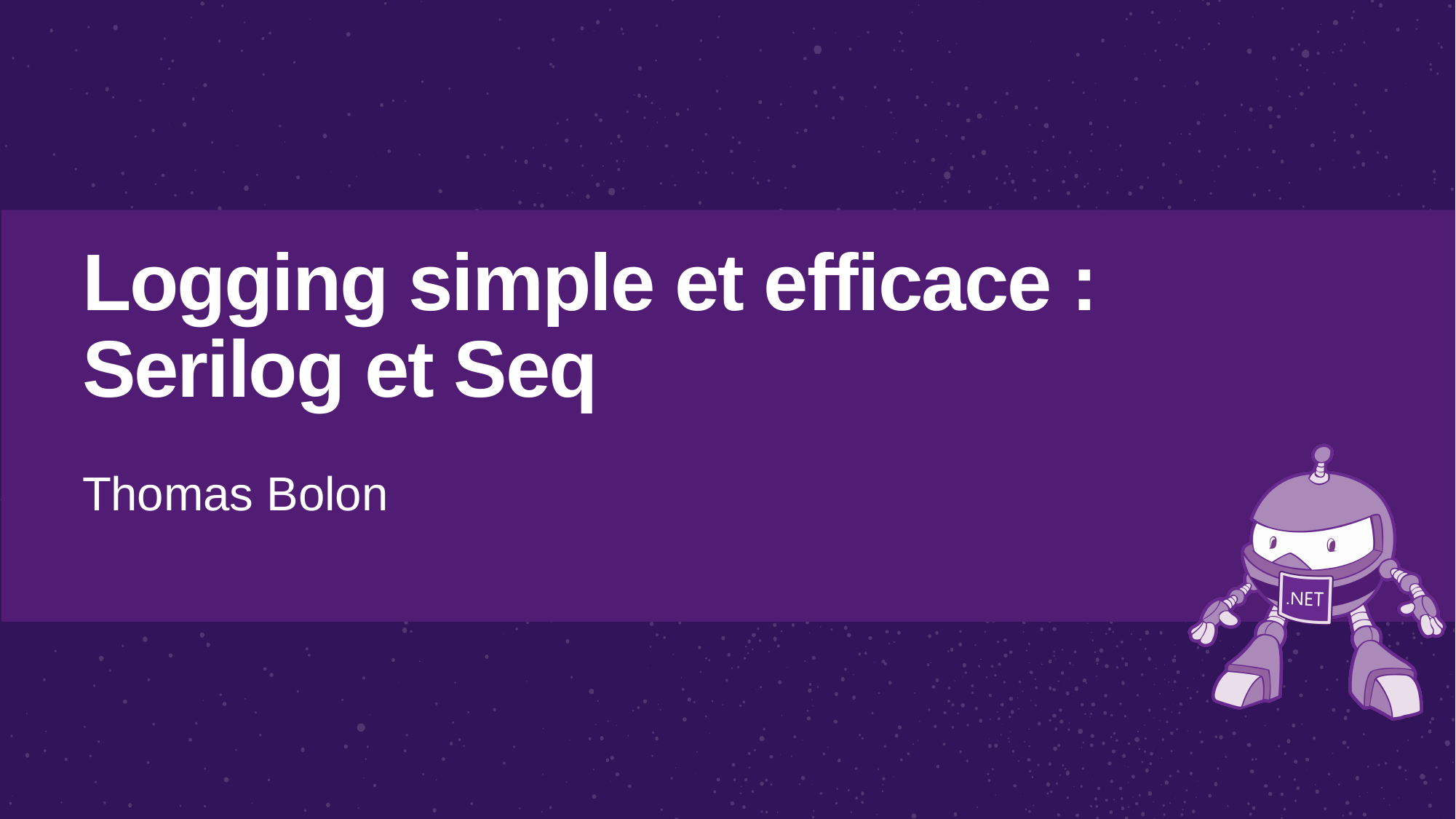

# Logging simple et efficace : Serilog et Seq
Thomas Bolon